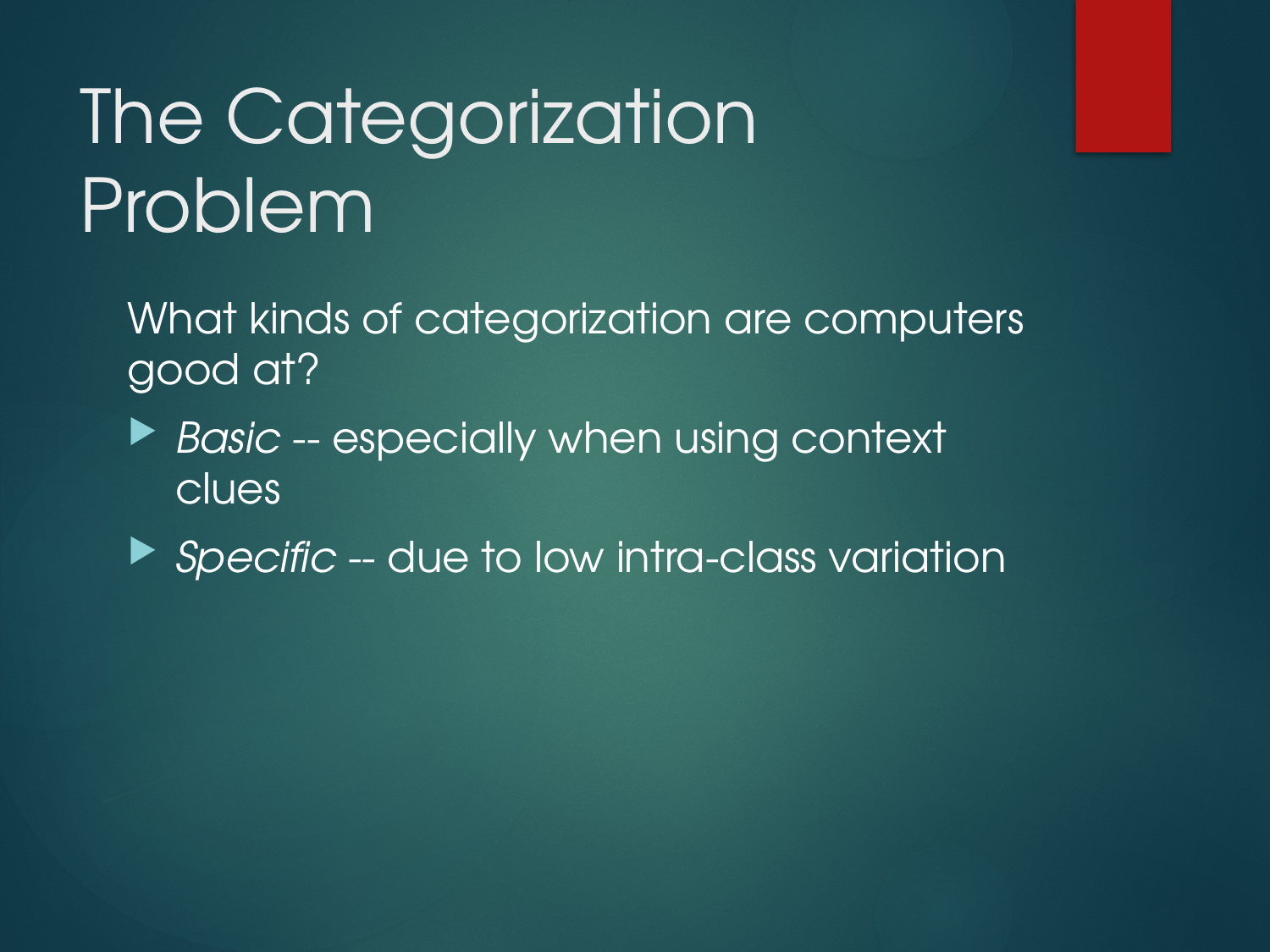

# The Categorization Problem
What kinds of categorization are computers good at?
Basic -- especially when using context clues
Specific -- due to low intra-class variation